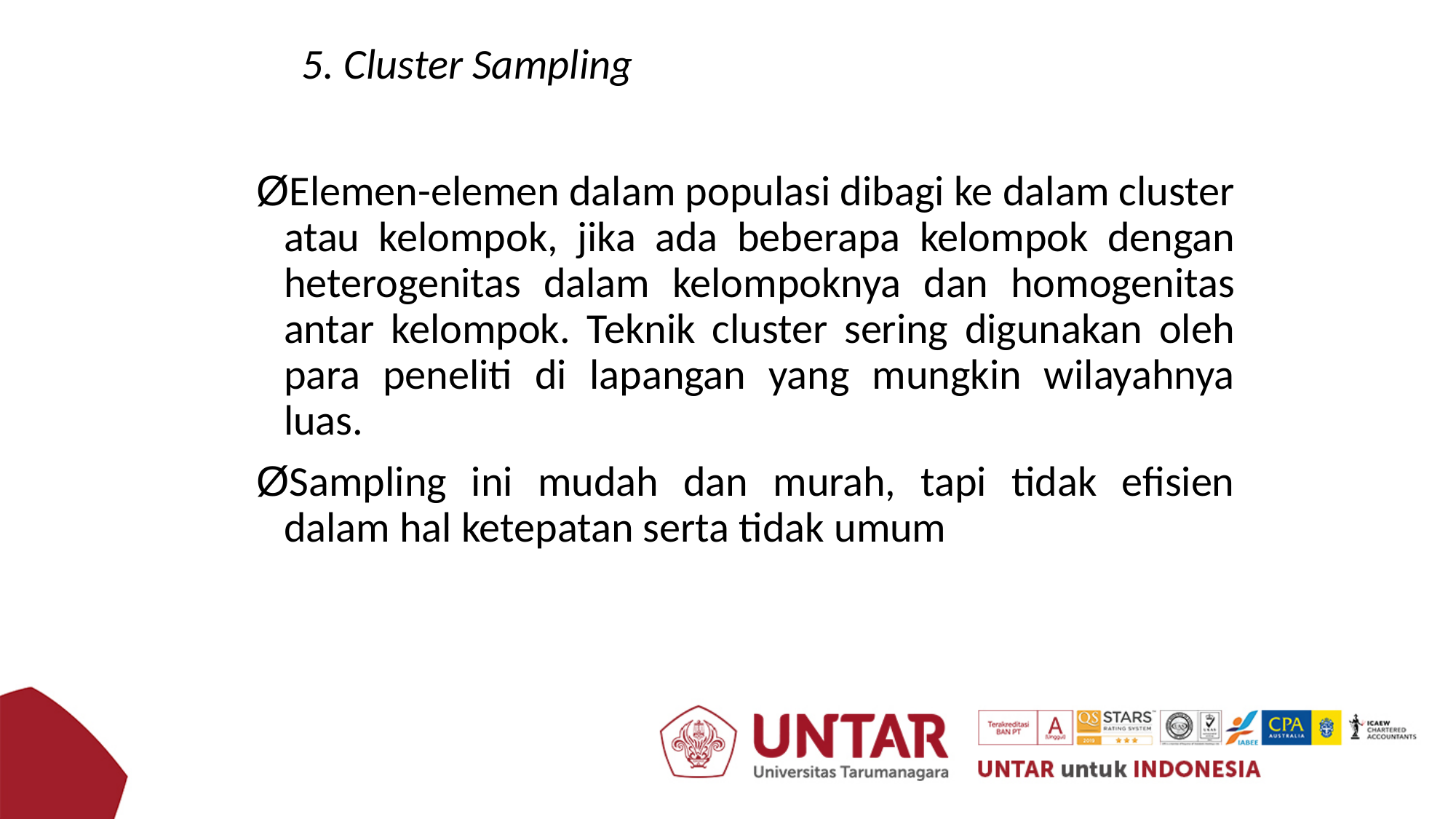

# 5. Cluster Sampling
ØElemen-elemen dalam populasi dibagi ke dalam cluster atau kelompok, jika ada beberapa kelompok dengan heterogenitas dalam kelompoknya dan homogenitas antar kelompok. Teknik cluster sering digunakan oleh para peneliti di lapangan yang mungkin wilayahnya luas.
ØSampling ini mudah dan murah, tapi tidak efisien dalam hal ketepatan serta tidak umum